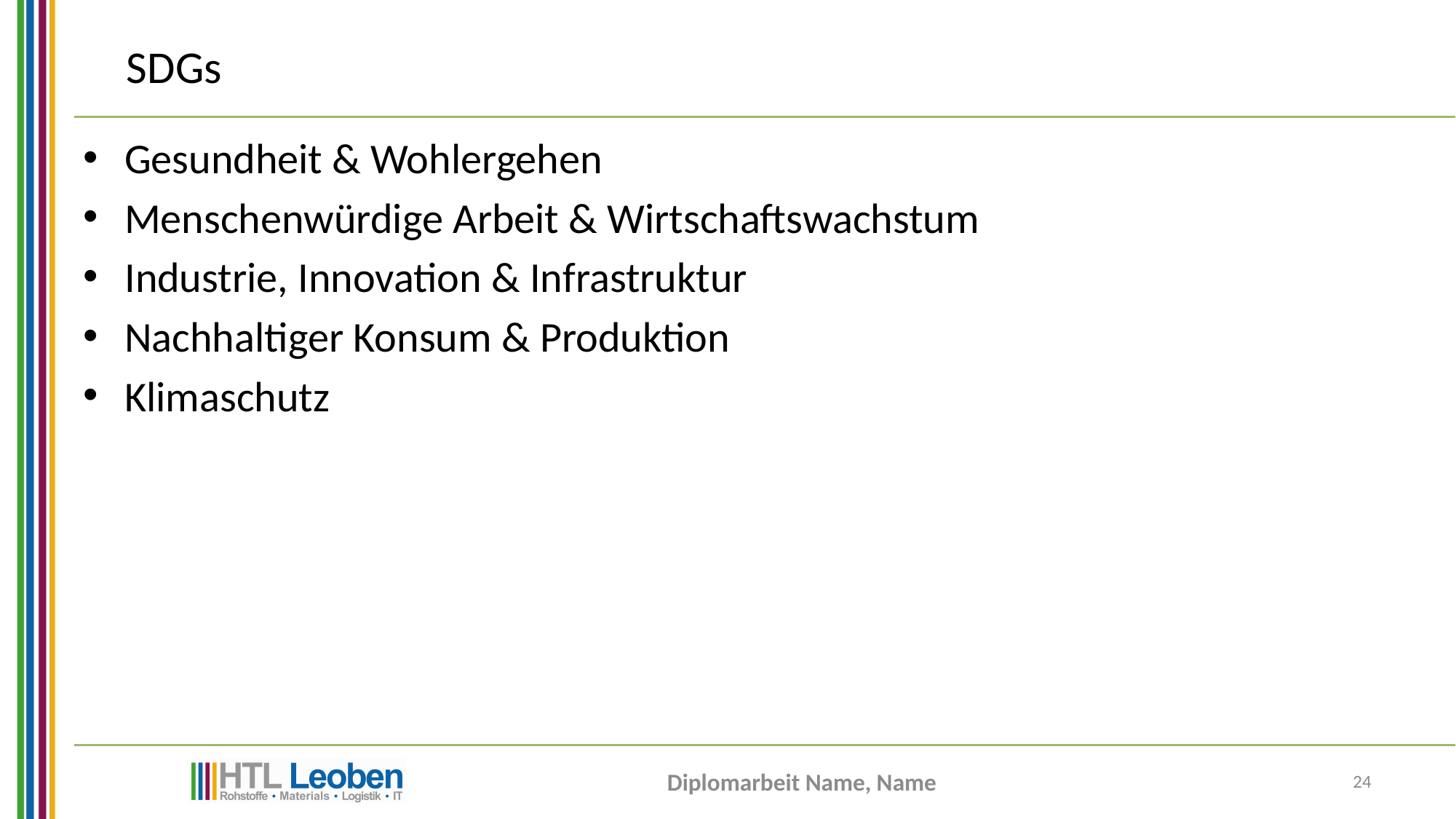

# SDGs
Gesundheit & Wohlergehen
Menschenwürdige Arbeit & Wirtschaftswachstum
Industrie, Innovation & Infrastruktur
Nachhaltiger Konsum & Produktion
Klimaschutz
Diplomarbeit Name, Name
24